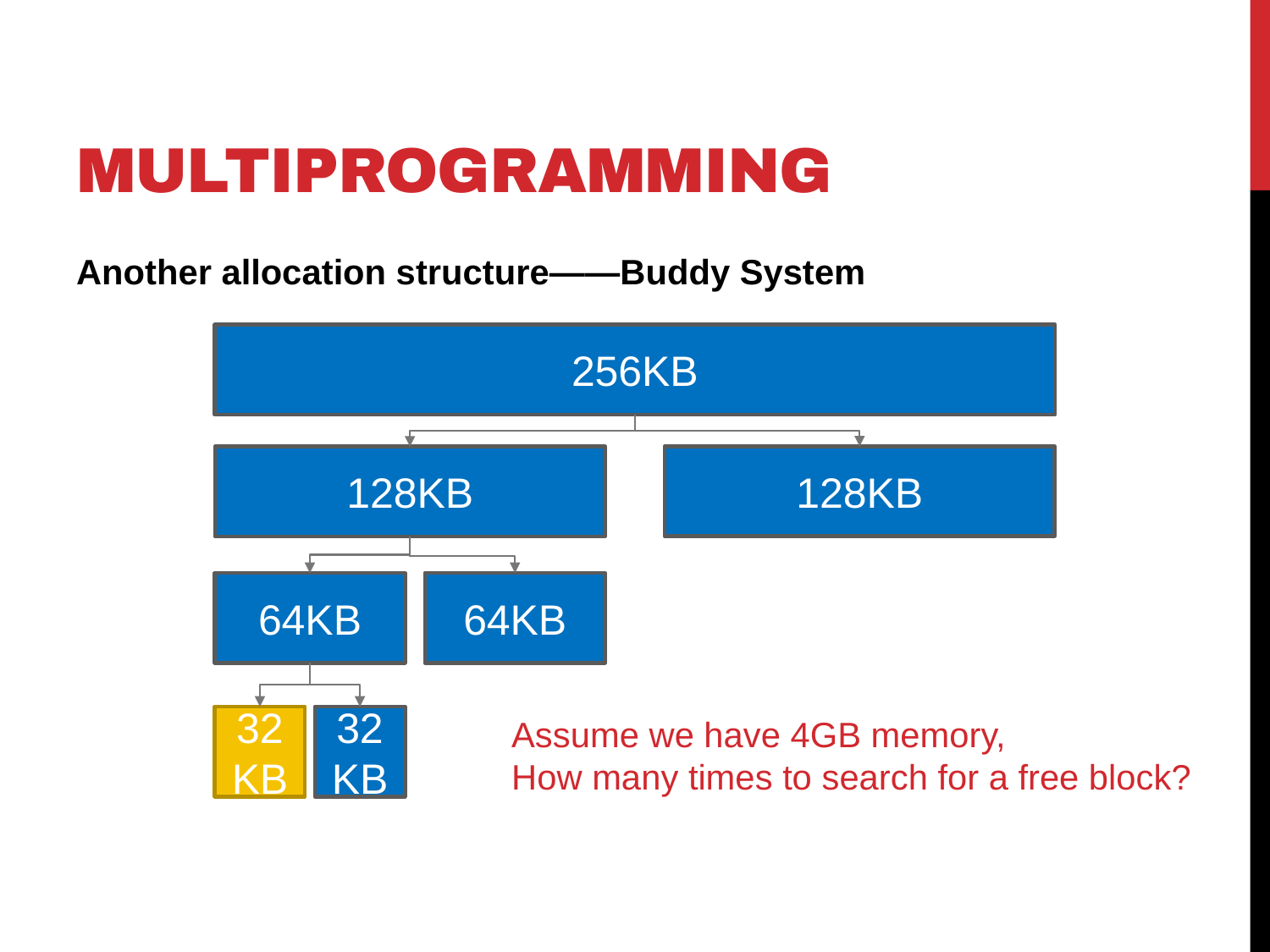

# Multiprogramming
Another allocation structure——Buddy System
256KB
128KB
128KB
64KB
64KB
Assume we have 4GB memory,
How many times to search for a free block?
32KB
32KB